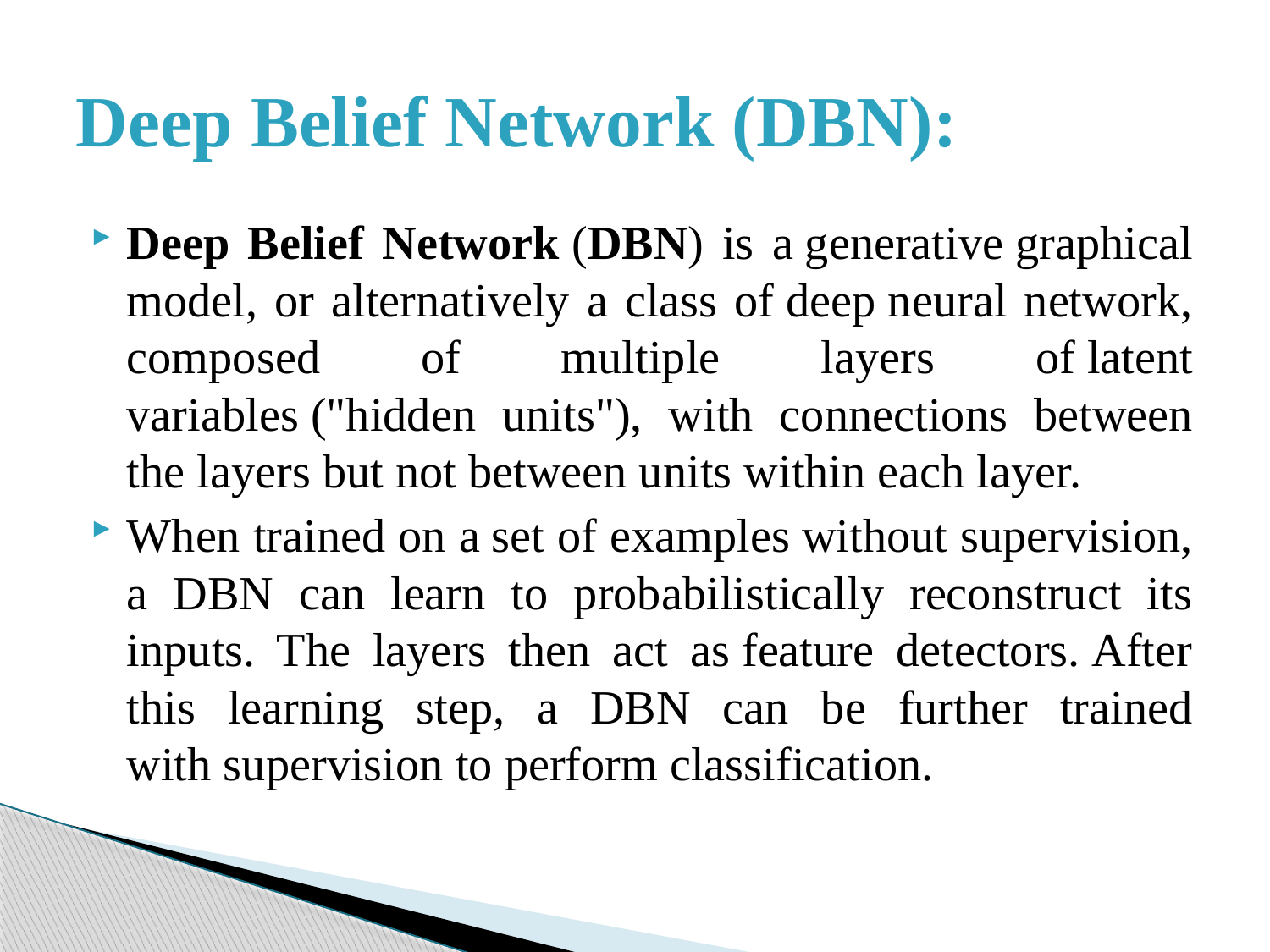

# Deep Belief Network (DBN):
Deep Belief Network (DBN) is a generative graphical model, or alternatively a class of deep neural network, composed of multiple layers of latent variables ("hidden units"), with connections between the layers but not between units within each layer.
When trained on a set of examples without supervision, a DBN can learn to probabilistically reconstruct its inputs. The layers then act as feature detectors. After this learning step, a DBN can be further trained with supervision to perform classification.